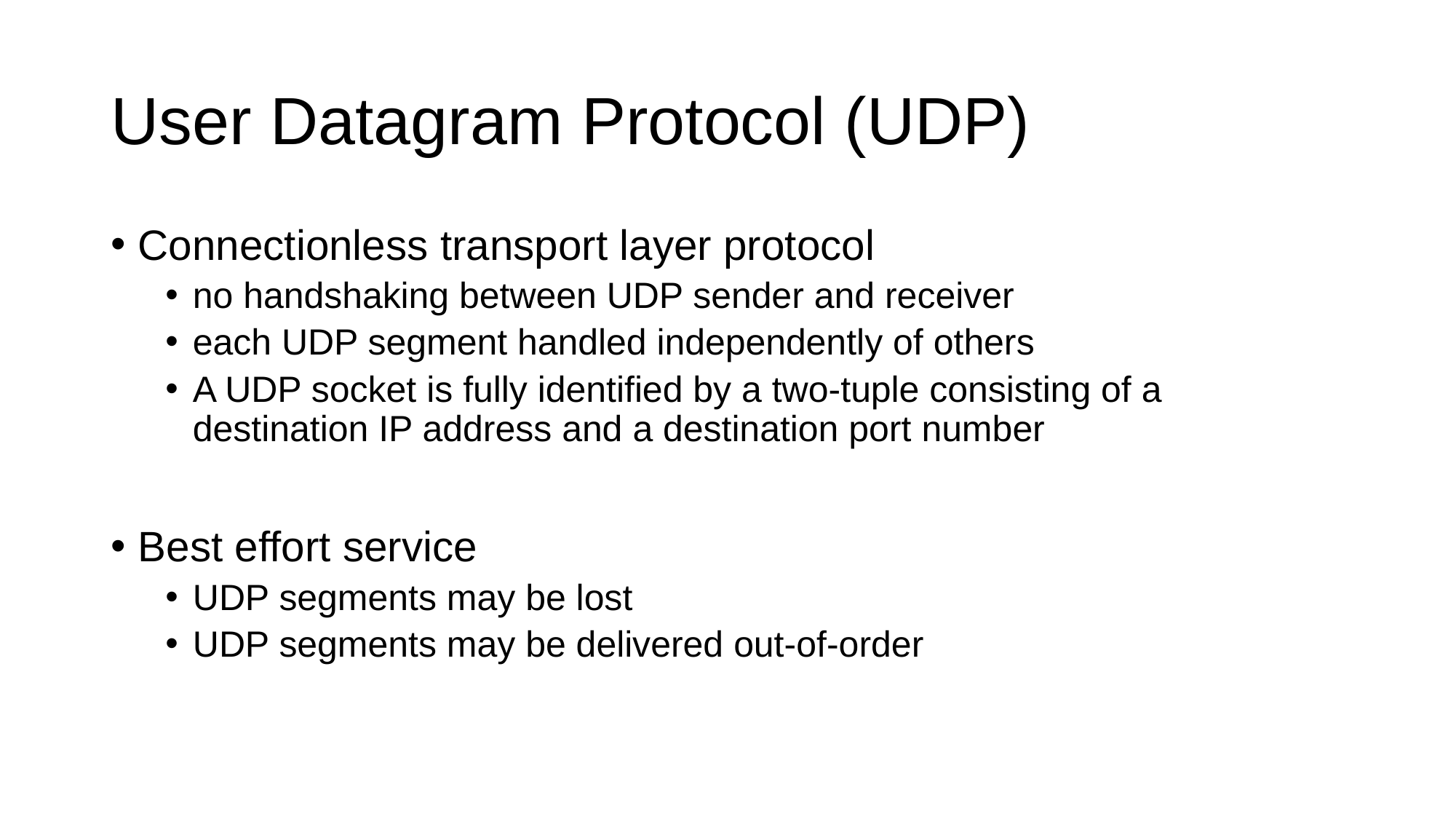

# User Datagram Protocol (UDP)
Connectionless transport layer protocol
no handshaking between UDP sender and receiver
each UDP segment handled independently of others
A UDP socket is fully identified by a two-tuple consisting of a destination IP address and a destination port number

Best effort service
UDP segments may be lost
UDP segments may be delivered out-of-order